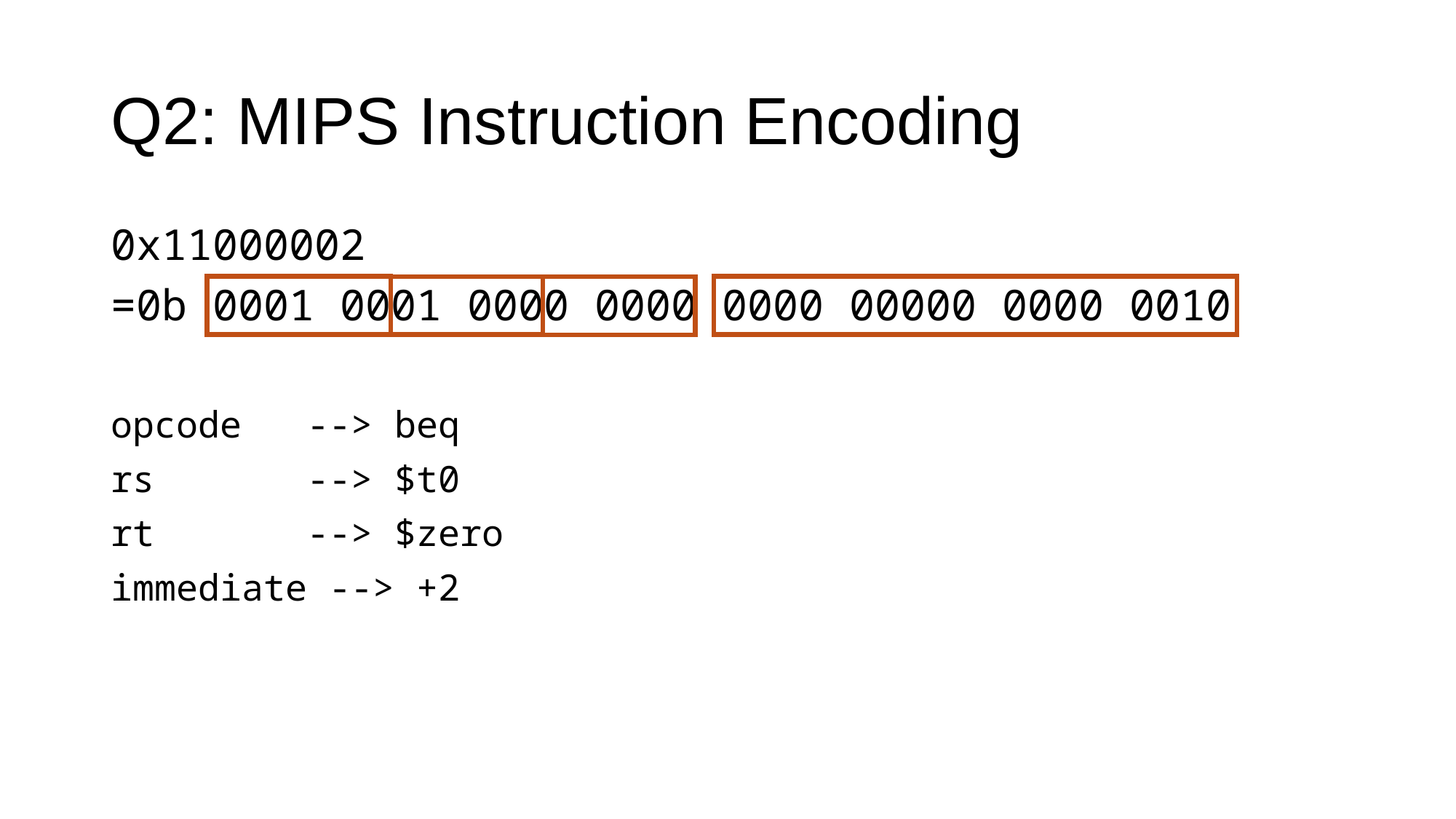

# Q2: MIPS Instruction Encoding
0x11000002
=0b 0001 0001 0000 0000 0000 00000 0000 0010

opcode   --> beq
rs       --> $t0
rt       --> $zero
immediate --> +2